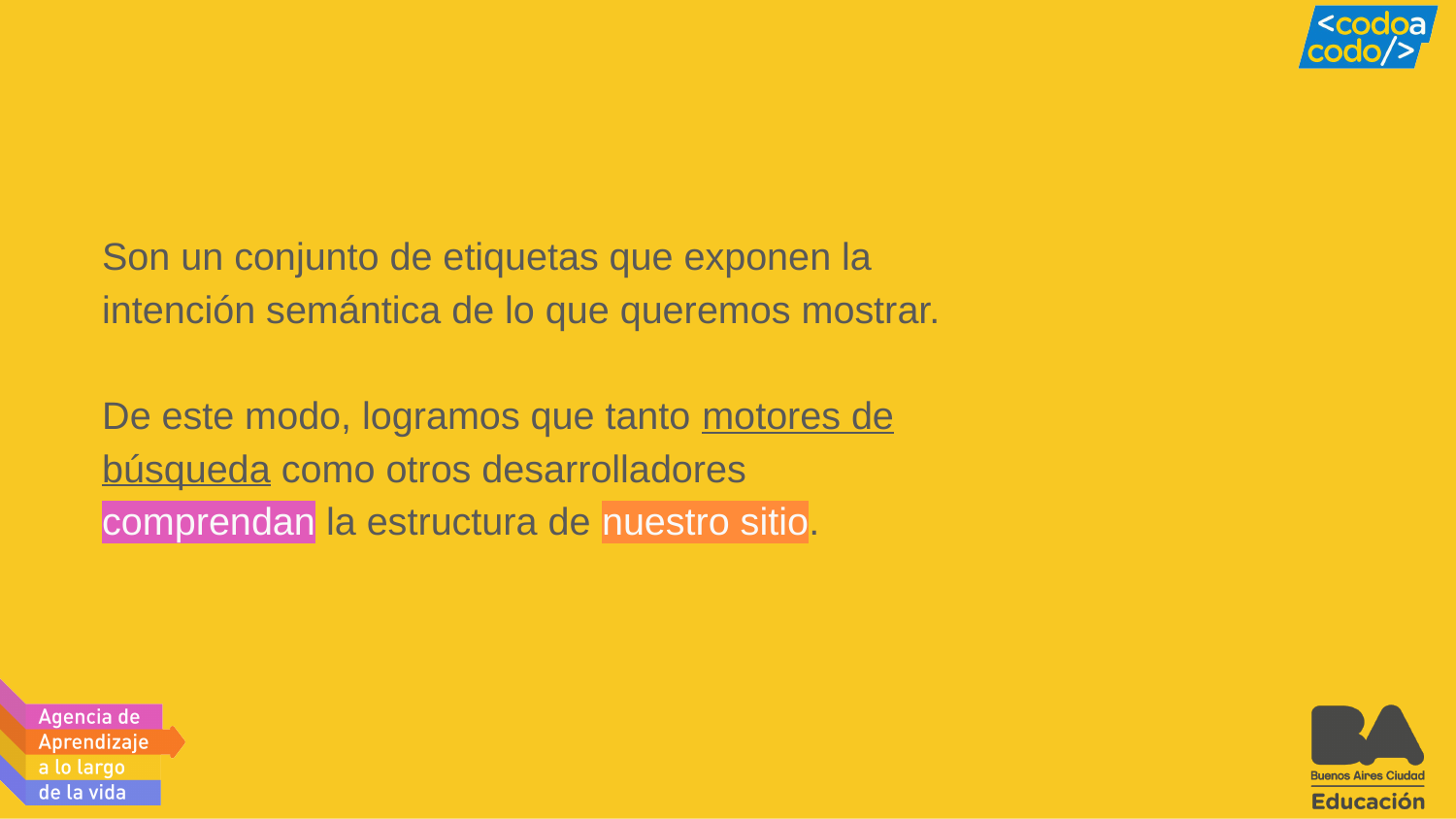

Son un conjunto de etiquetas que exponen la intención semántica de lo que queremos mostrar.

De este modo, logramos que tanto motores de búsqueda como otros desarrolladores comprendan la estructura de nuestro sitio.